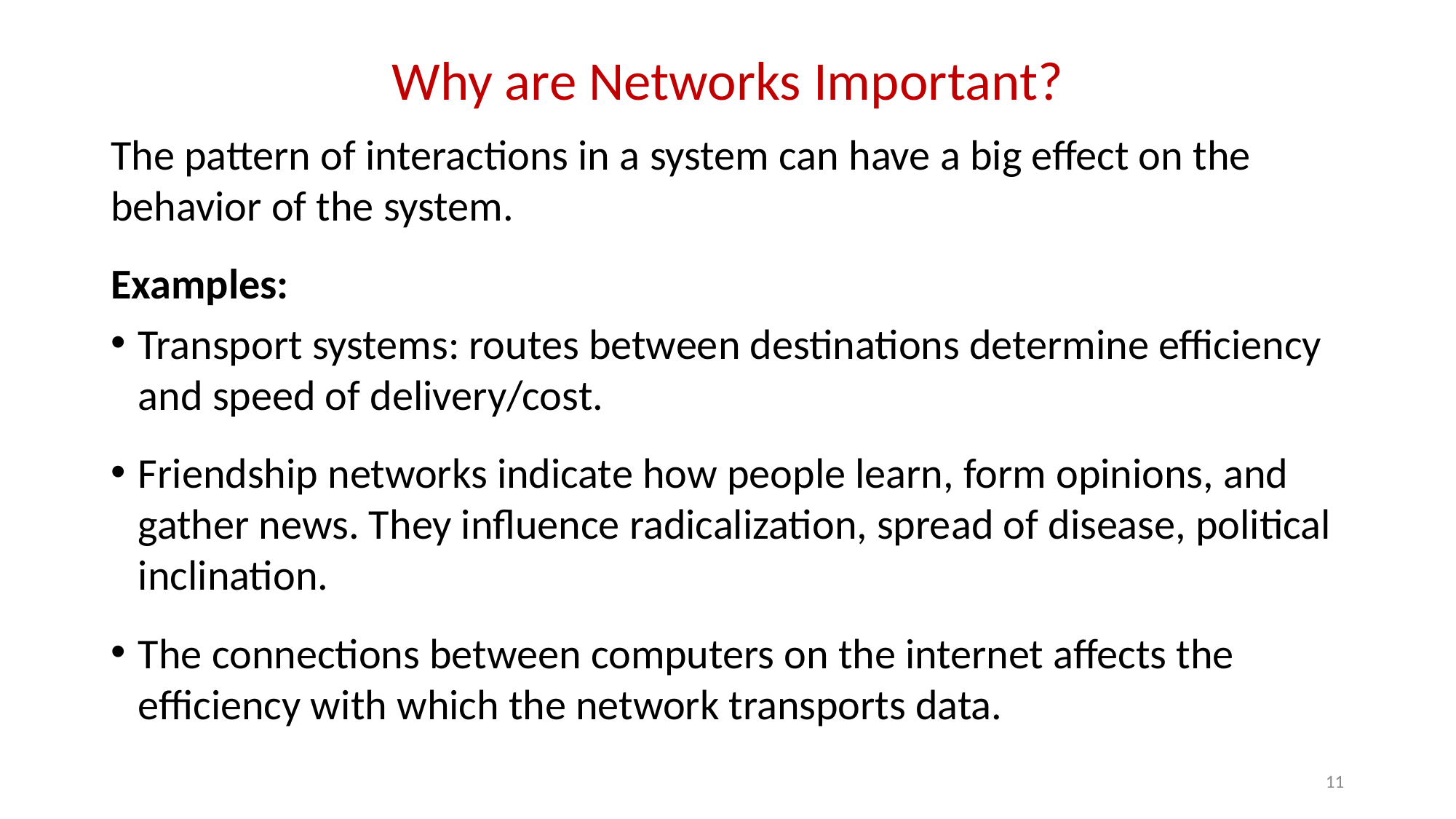

# Why are Networks Important?
The pattern of interactions in a system can have a big effect on the behavior of the system.
Examples:
Transport systems: routes between destinations determine efficiency and speed of delivery/cost.
Friendship networks indicate how people learn, form opinions, and gather news. They influence radicalization, spread of disease, political inclination.
The connections between computers on the internet affects the efficiency with which the network transports data.

11